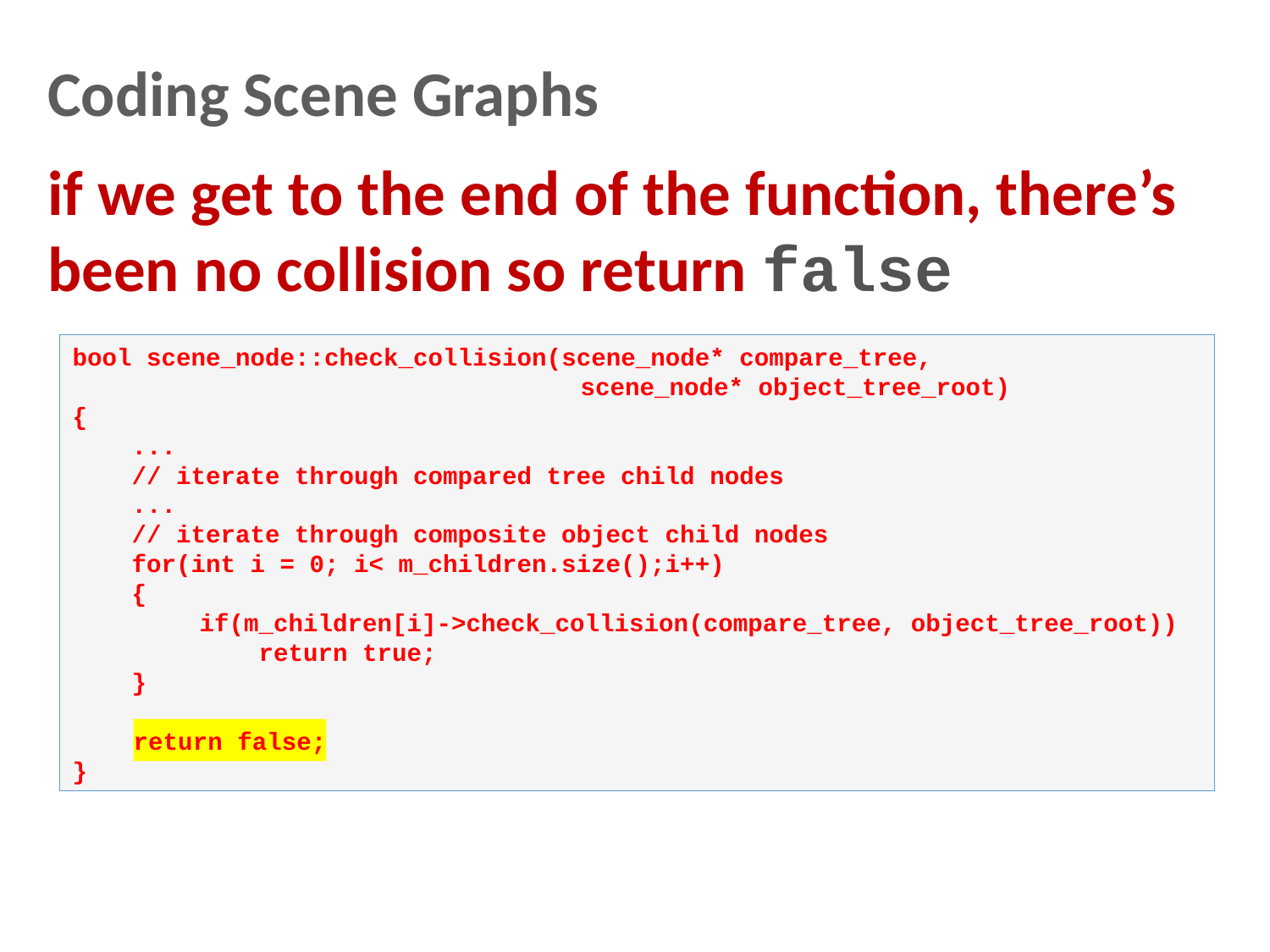

Coding Scene Graphs
if we get to the end of the function, there’s been no collision so return false
bool scene_node::check_collision(scene_node* compare_tree, 						scene_node* object_tree_root)
{
    ...
    // iterate through compared tree child nodes
    ...
    // iterate through composite object child nodes
    for(int i = 0; i< m_children.size();i++)
    {
	if(m_children[i]->check_collision(compare_tree, object_tree_root))
	    return true;
    }

    return false;
}
return false;